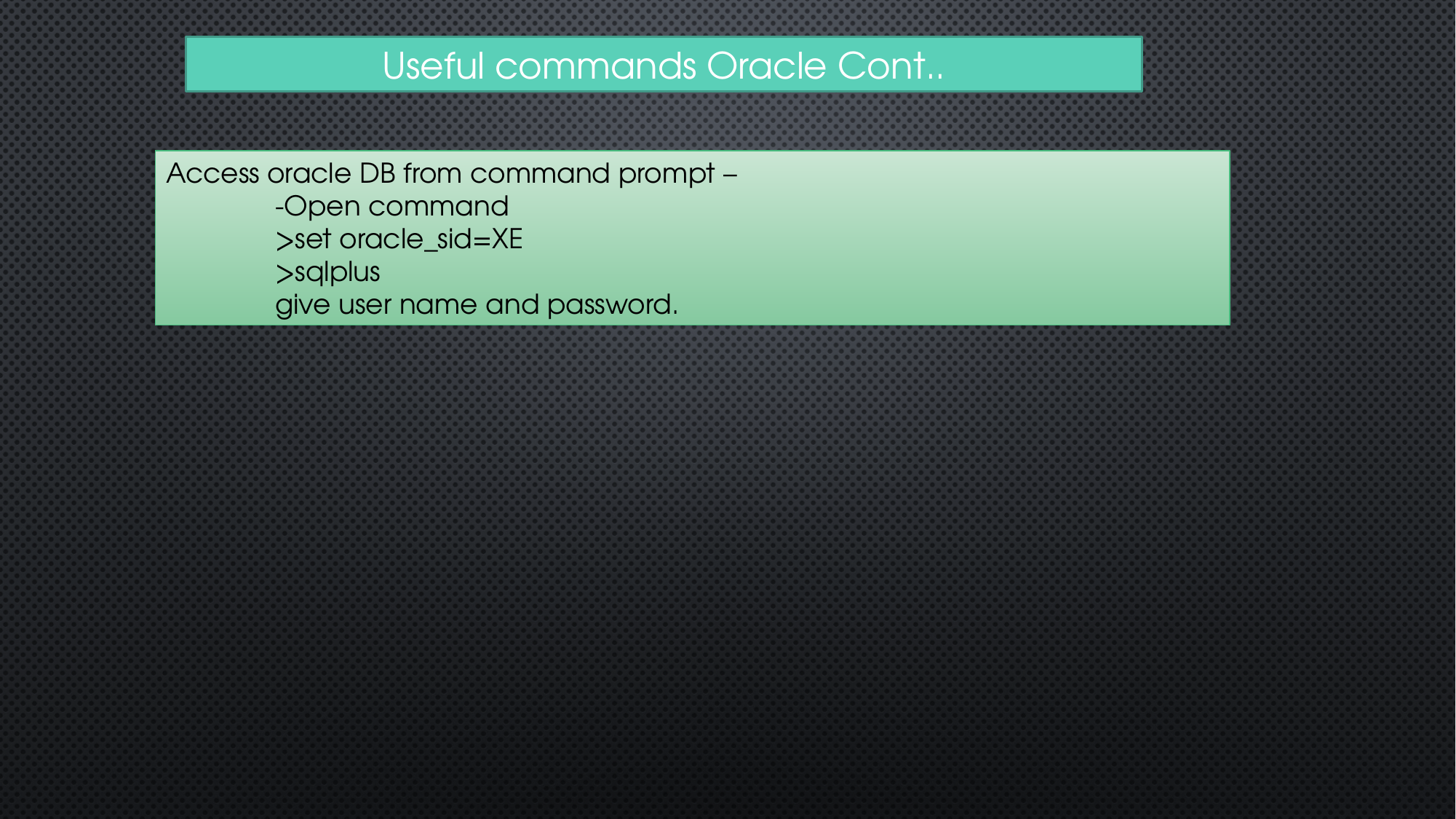

Useful commands Oracle Cont..
Access oracle DB from command prompt –
	-Open command
	>set oracle_sid=XE
	>sqlplus
	give user name and password.